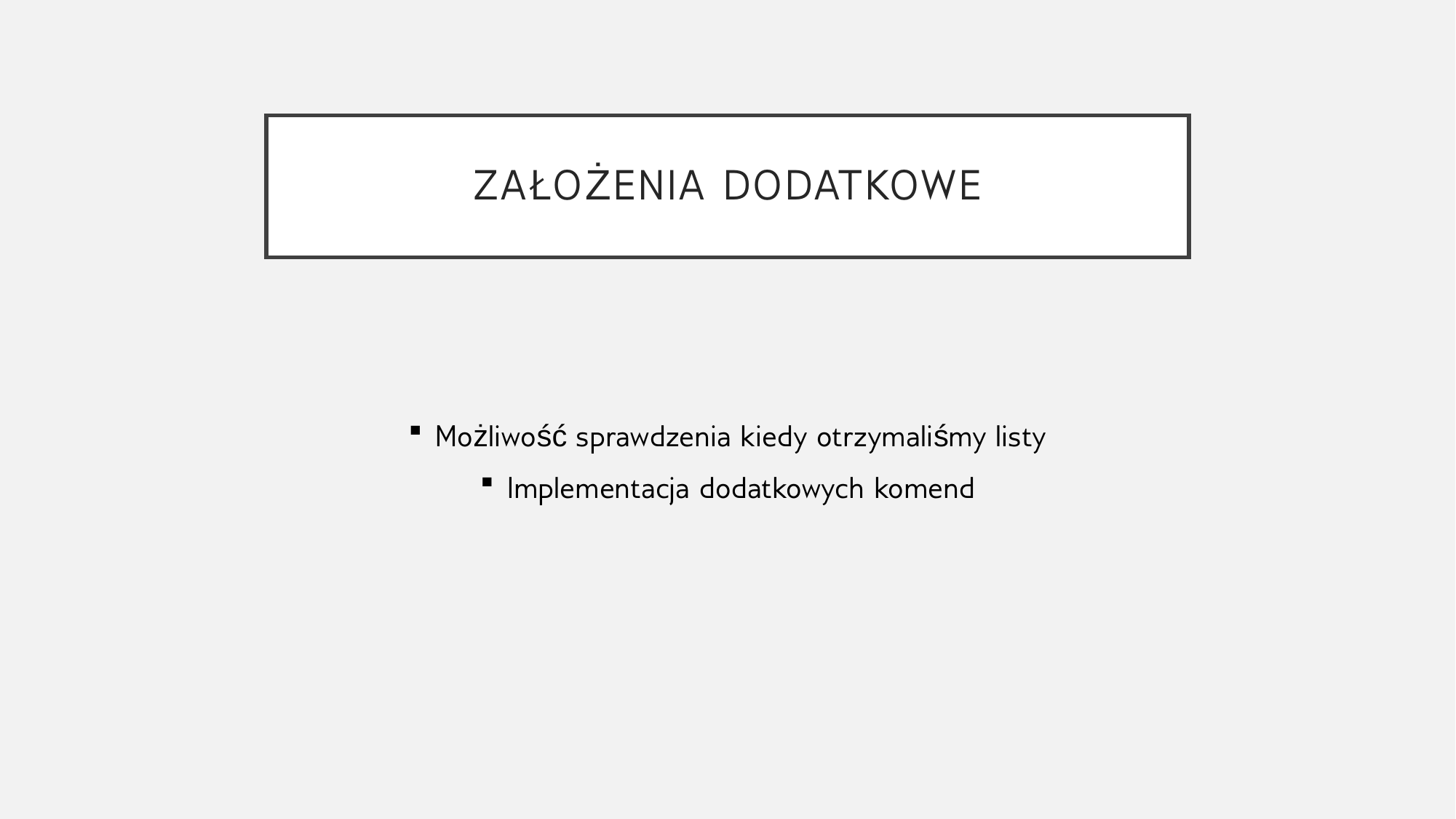

# Założenia dodatkowe

Możliwość sprawdzenia kiedy otrzymaliśmy listy
Implementacja dodatkowych komend